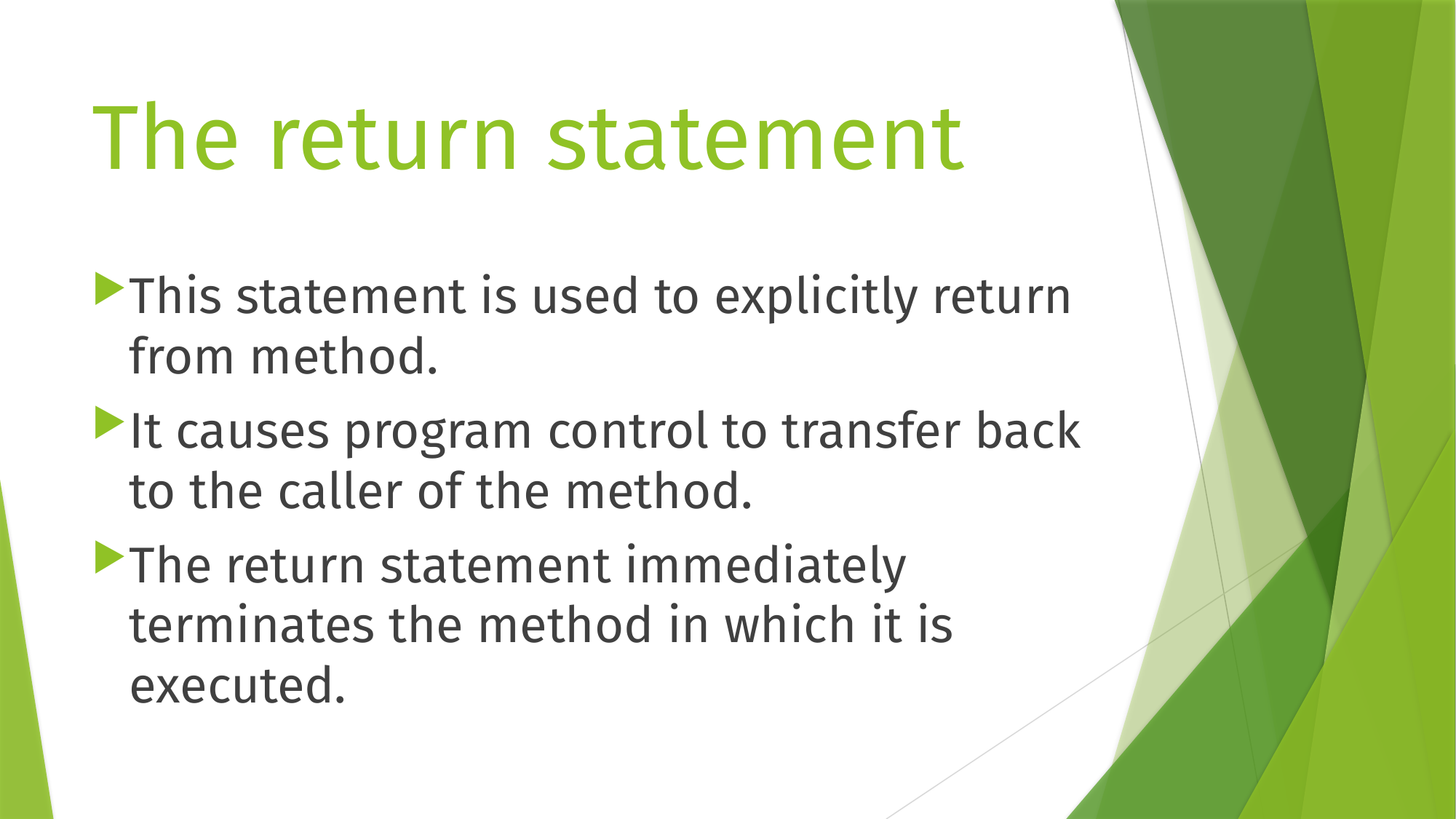

# The return statement
This statement is used to explicitly return from method.
It causes program control to transfer back to the caller of the method.
The return statement immediately terminates the method in which it is executed.